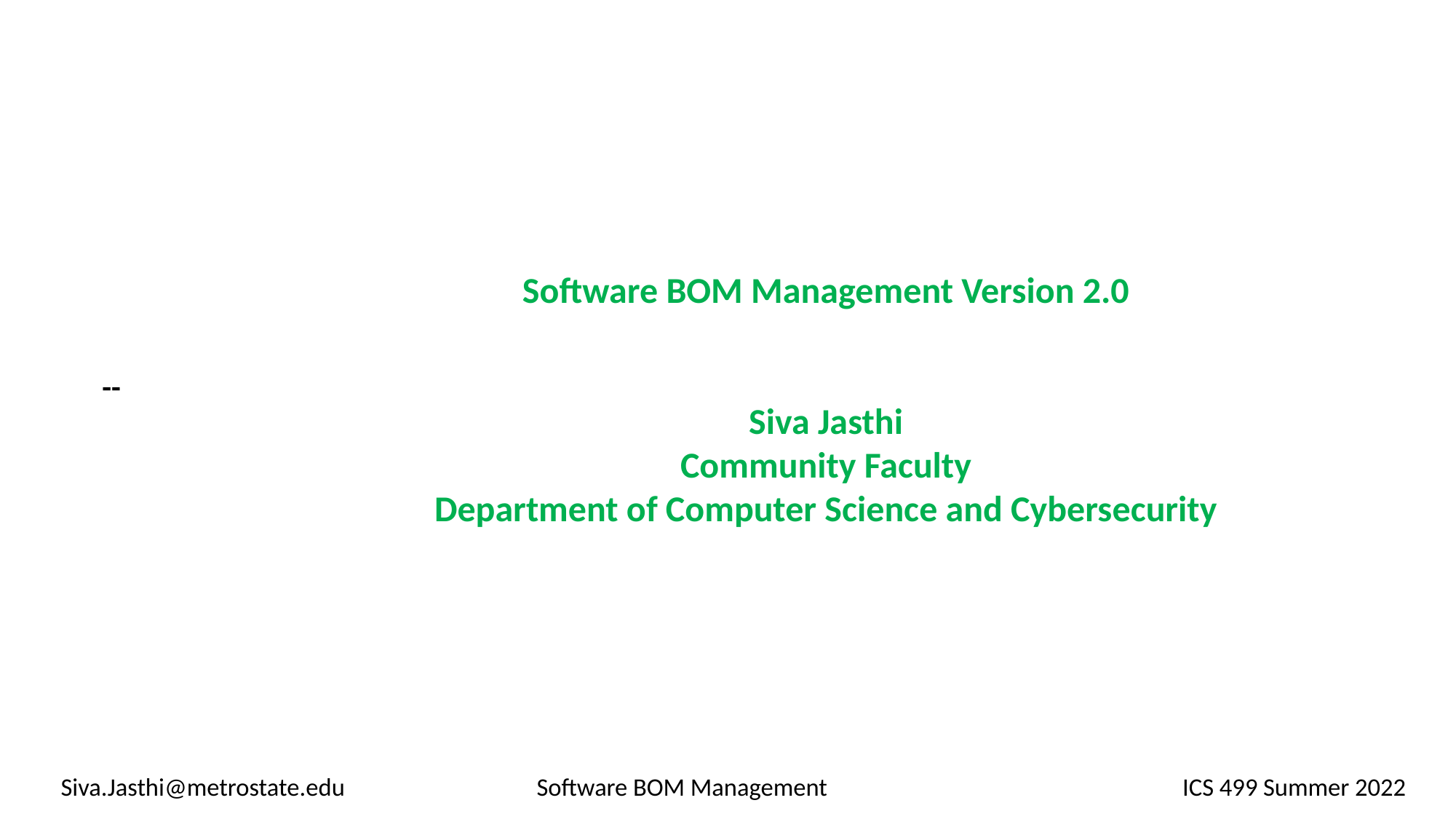

Software BOM Management Version 2.0

Siva Jasthi
Community Faculty
Department of Computer Science and Cybersecurity
--
Siva.Jasthi@metrostate.edu                                  Software BOM Management                                                               ICS 499 Summer 2022